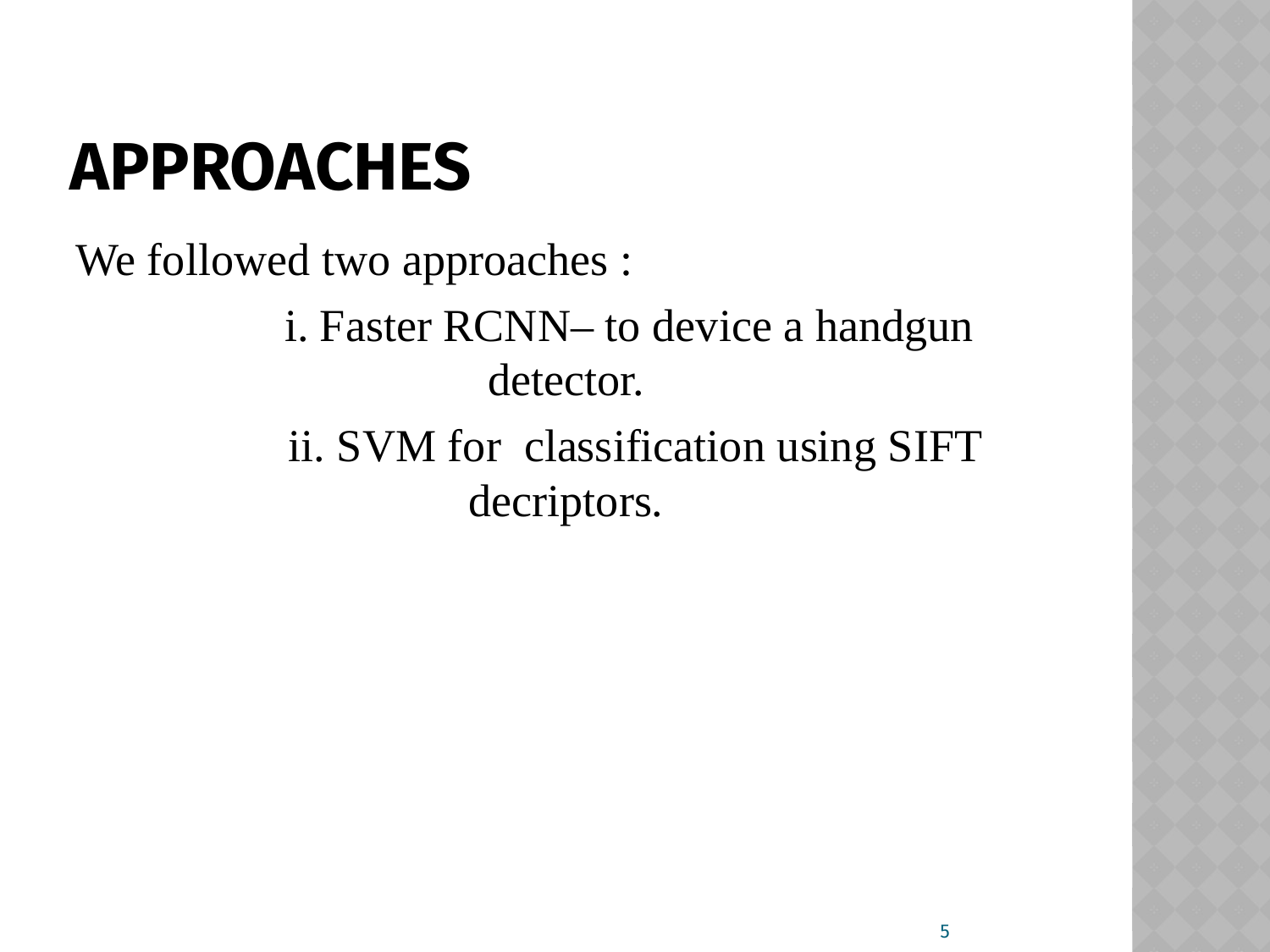

# Approaches
We followed two approaches :
	i. Faster RCNN– to device a handgun detector.
	 ii. SVM for  classification using SIFT decriptors.

5